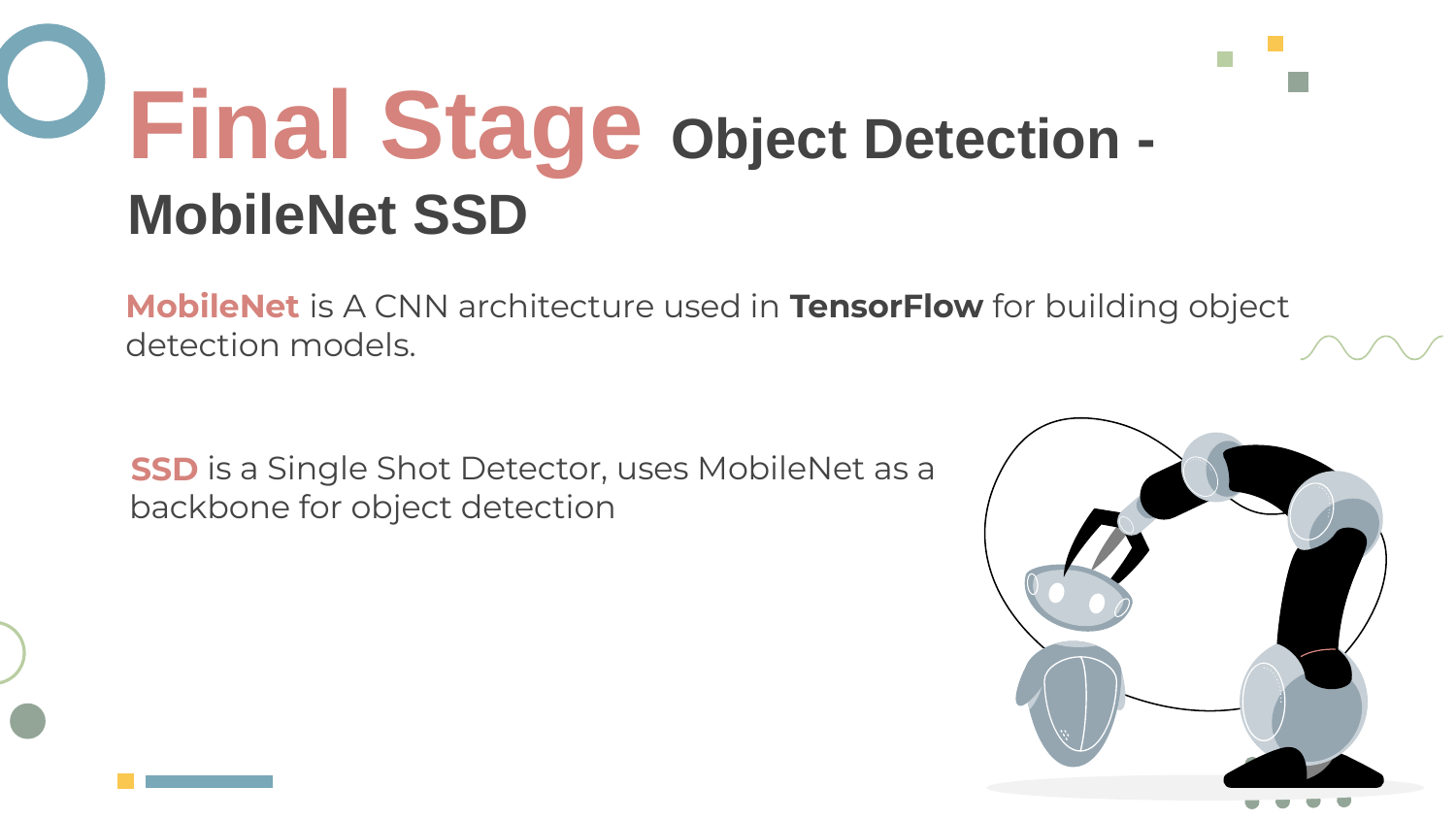

Final Stage Object Detection - MobileNet SSD
MobileNet is A CNN architecture used in TensorFlow for building object detection models.
MobileNet

SSD  is a Single Shot Detector, uses MobileNet as a
 backbone for object detection
SSD